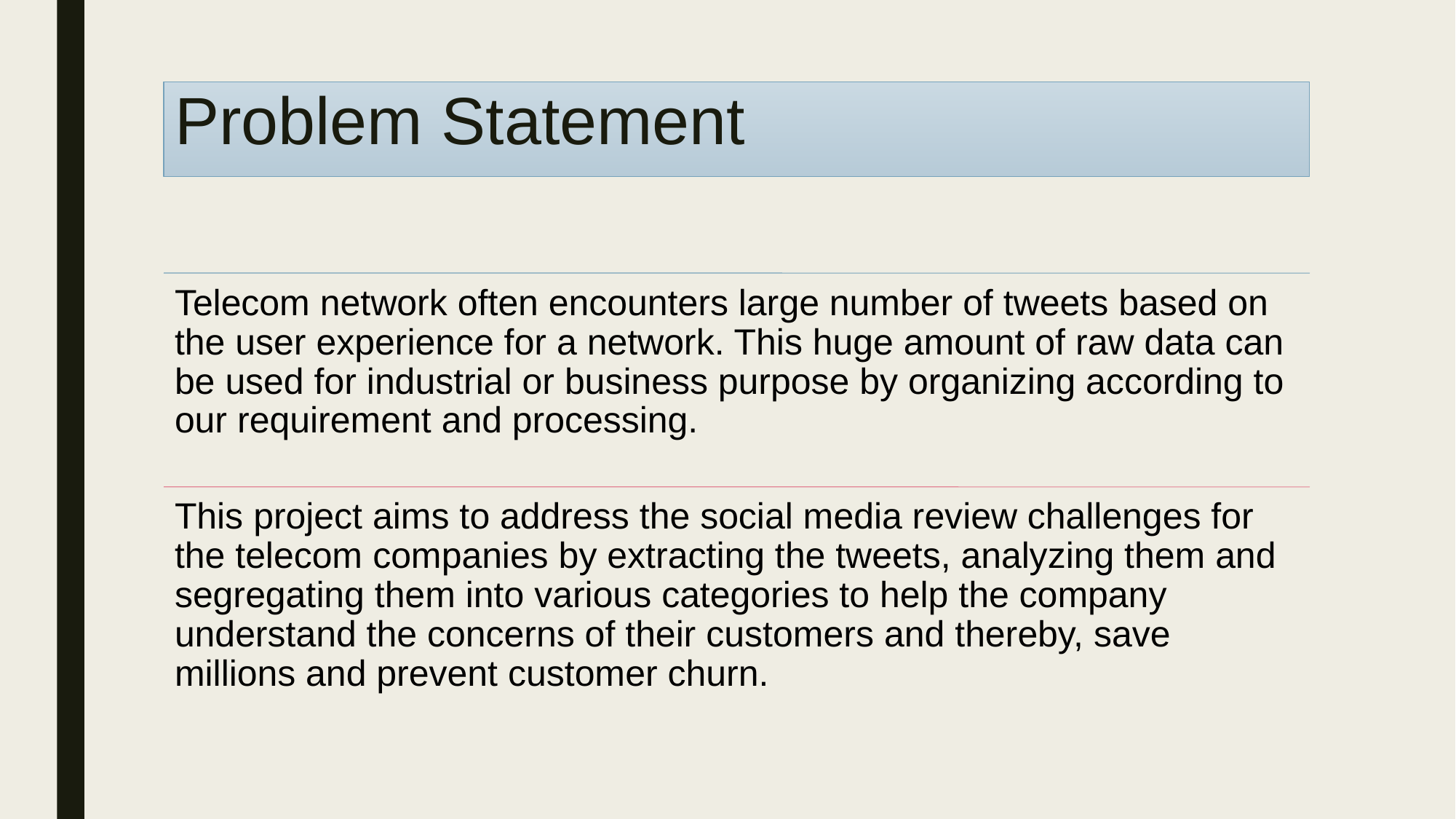

# Problem Statement
Telecom network often encounters large number of tweets based on the user experience for a network. This huge amount of raw data can be used for industrial or business purpose by organizing according to our requirement and processing.
This project aims to address the social media review challenges for the telecom companies by extracting the tweets, analyzing them and segregating them into various categories to help the company understand the concerns of their customers and thereby, save millions and prevent customer churn.